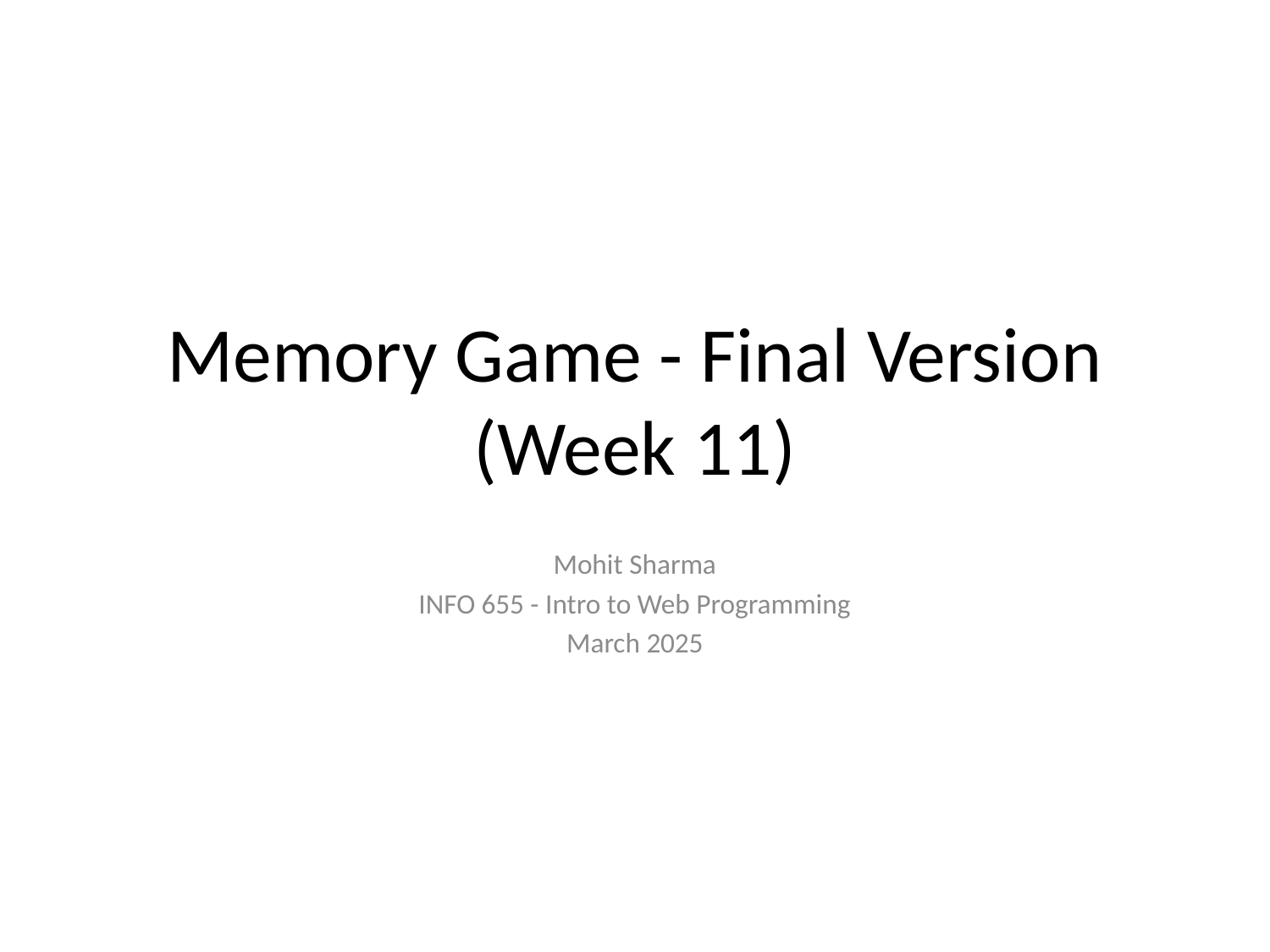

# Memory Game - Final Version (Week 11)
Mohit Sharma
INFO 655 - Intro to Web Programming
March 2025